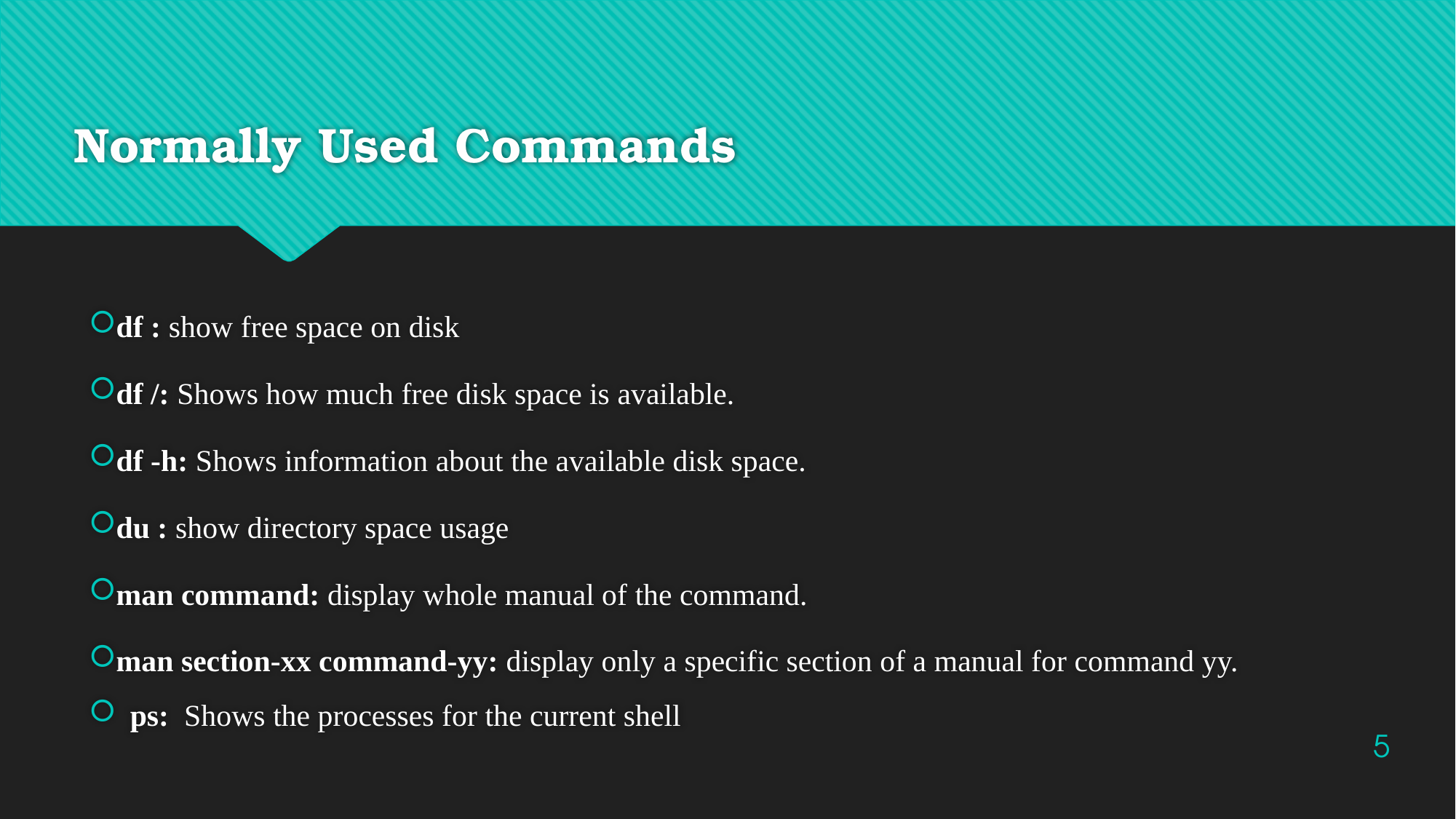

# Normally Used Commands
df : show free space on disk
df /: Shows how much free disk space is available.
df -h: Shows information about the available disk space.
du : show directory space usage
man command: display whole manual of the command.
man section-xx command-yy: display only a specific section of a manual for command yy.
ps:  Shows the processes for the current shell
5